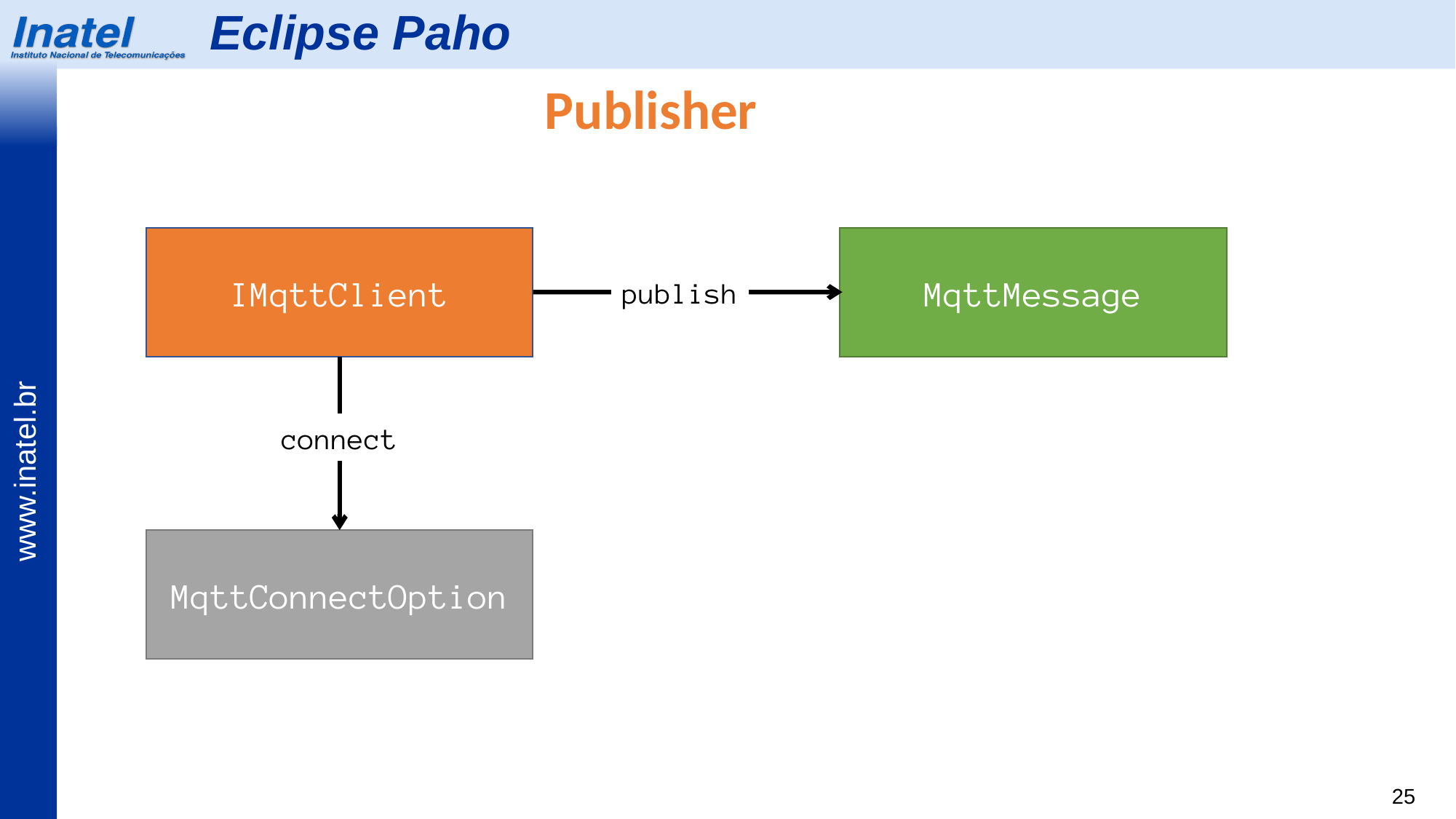

Eclipse Paho
Publisher
IMqttClient
MqttMessage
publish
connect
MqttConnectOption